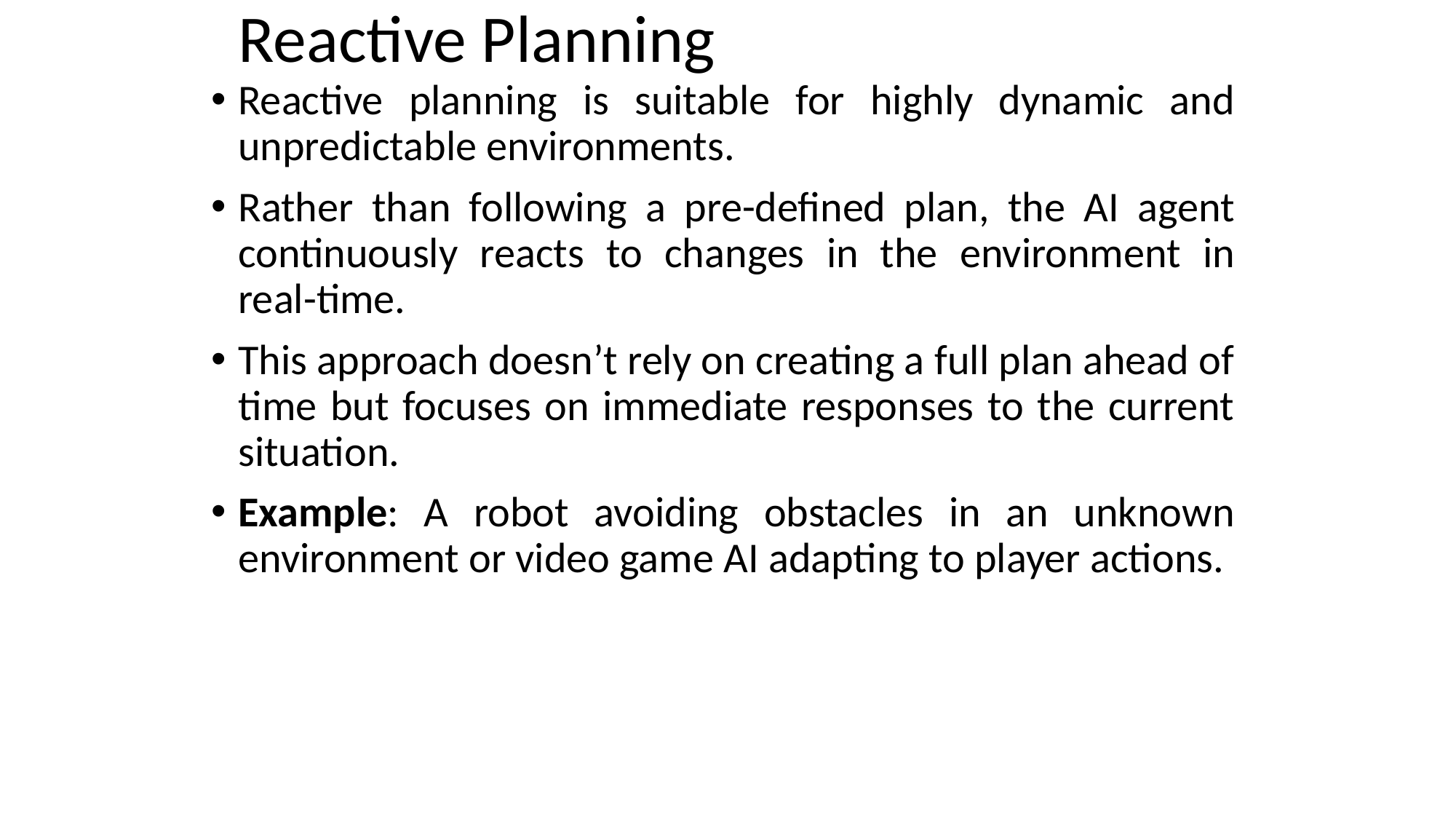

# Reactive Planning
Reactive planning is suitable for highly dynamic and unpredictable environments.
Rather than following a pre-defined plan, the AI agent continuously reacts to changes in the environment in real-time.
This approach doesn’t rely on creating a full plan ahead of time but focuses on immediate responses to the current situation.
Example: A robot avoiding obstacles in an unknown environment or video game AI adapting to player actions.